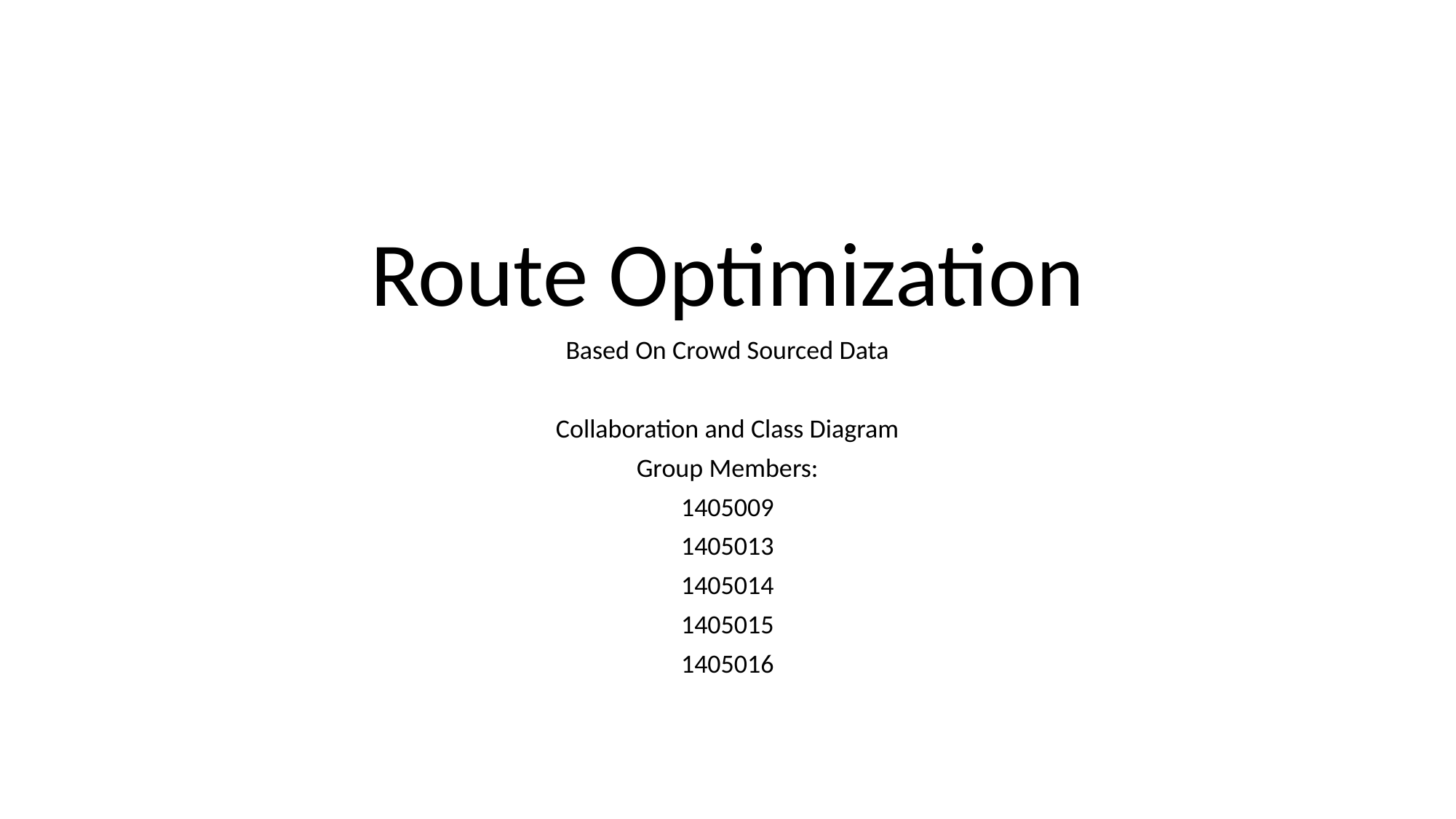

# Route Optimization
Based On Crowd Sourced Data

Collaboration and Class Diagram
Group Members:
1405009
1405013
1405014
1405015
1405016